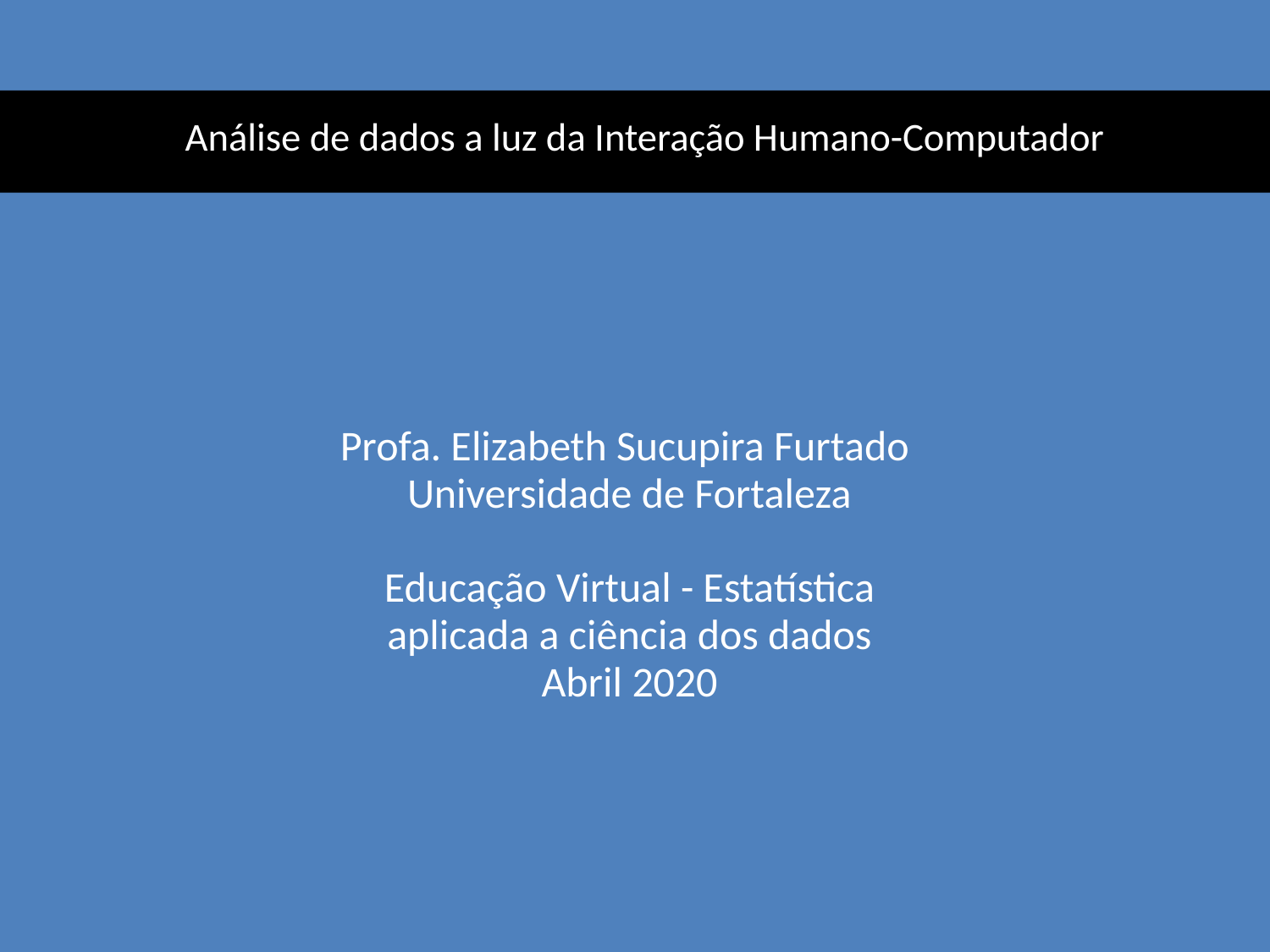

# Análise de dados a luz da Interação Humano-Computador
Profa. Elizabeth Sucupira Furtado
Universidade de Fortaleza

Educação Virtual - Estatística aplicada a ciência dos dados
Abril 2020